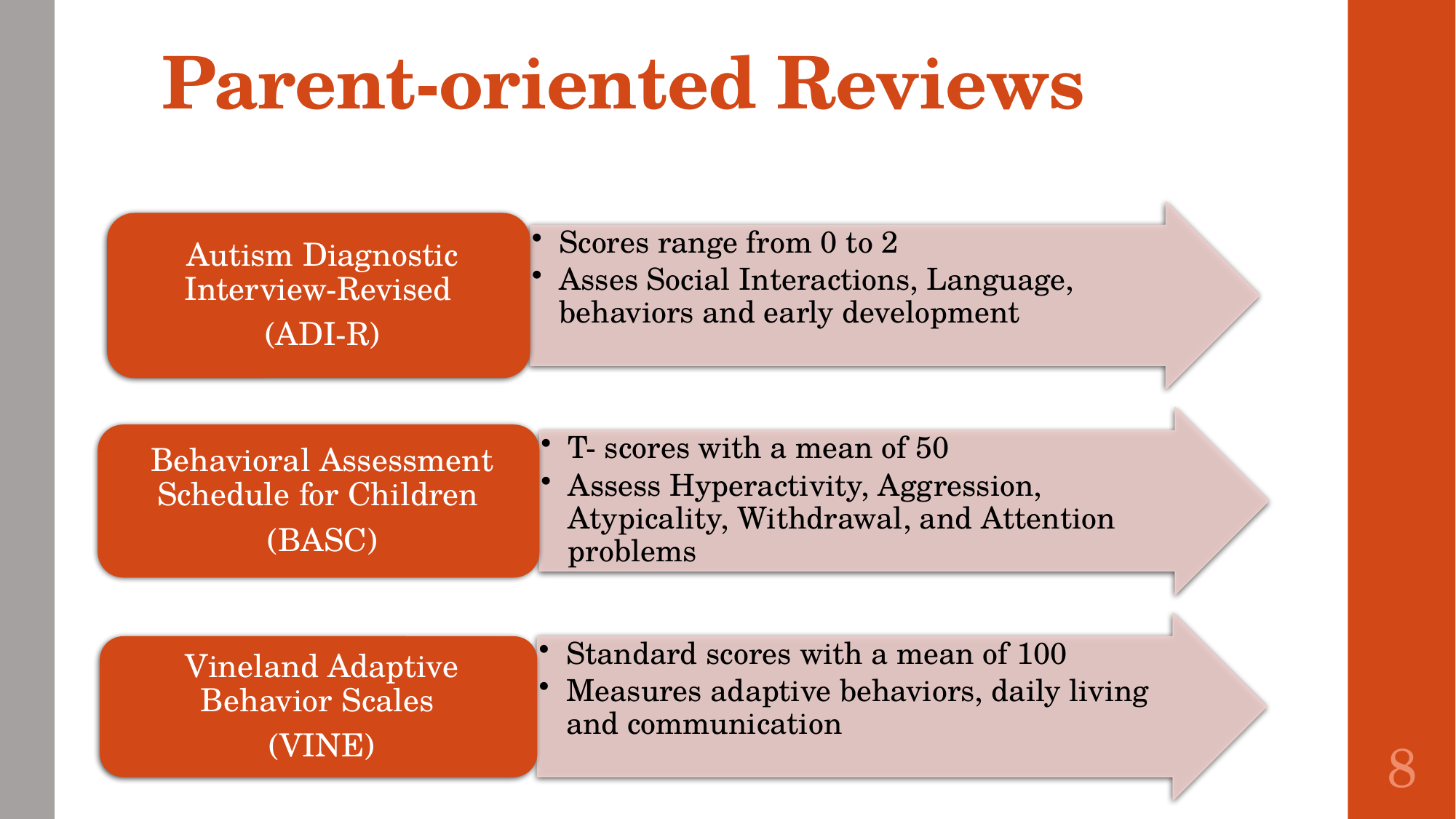

# Parent-oriented Reviews
Scores range from 0 to 2
Asses Social Interactions, Language, behaviors and early development
Autism Diagnostic Interview-Revised
(ADI-R)
T- scores with a mean of 50
Assess Hyperactivity, Aggression, Atypicality, Withdrawal, and Attention problems
Behavioral Assessment Schedule for Children
(BASC)
Standard scores with a mean of 100
Measures adaptive behaviors, daily living and communication
Vineland Adaptive Behavior Scales
(VINE)
8